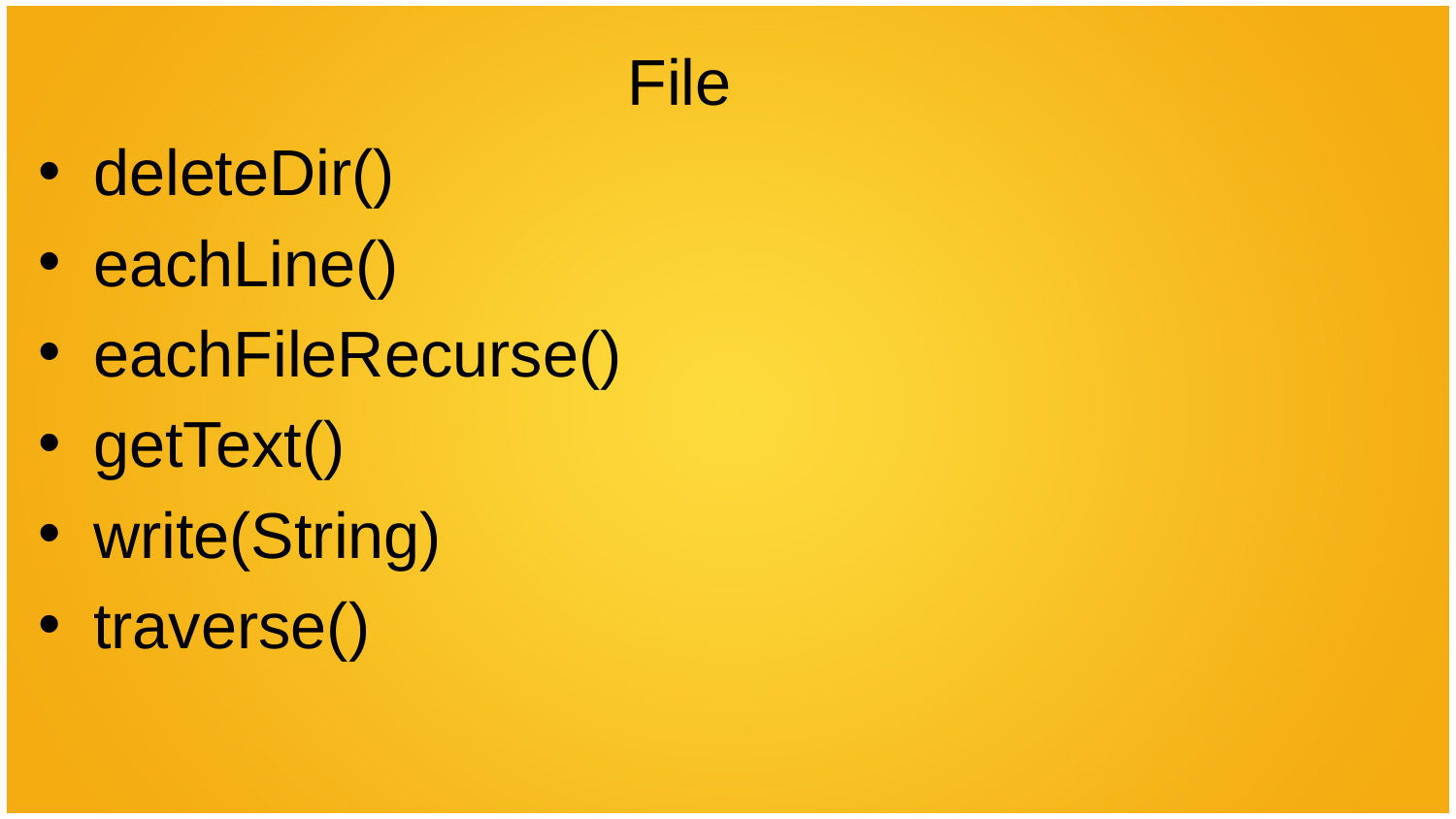

File
deleteDir()
eachLine()
eachFileRecurse()
getText()
write(String)
traverse()